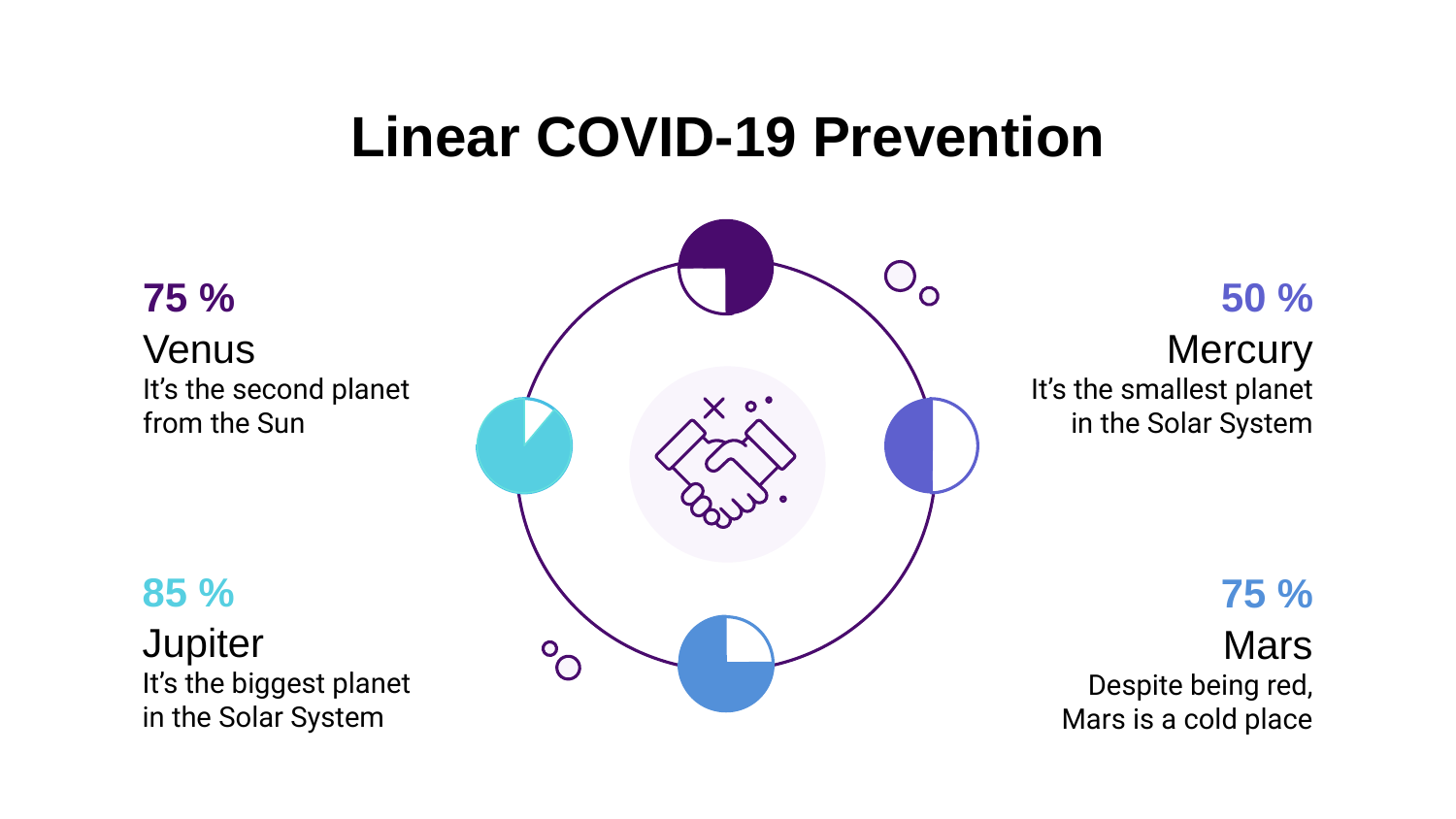

# Linear COVID-19 Prevention

75 %
Venus
It’s the second planet from the Sun
50 %
Mercury
It’s the smallest planet in the Solar System
85 %
Jupiter
It’s the biggest planet in the Solar System
75 %
Mars
Despite being red, Mars is a cold place